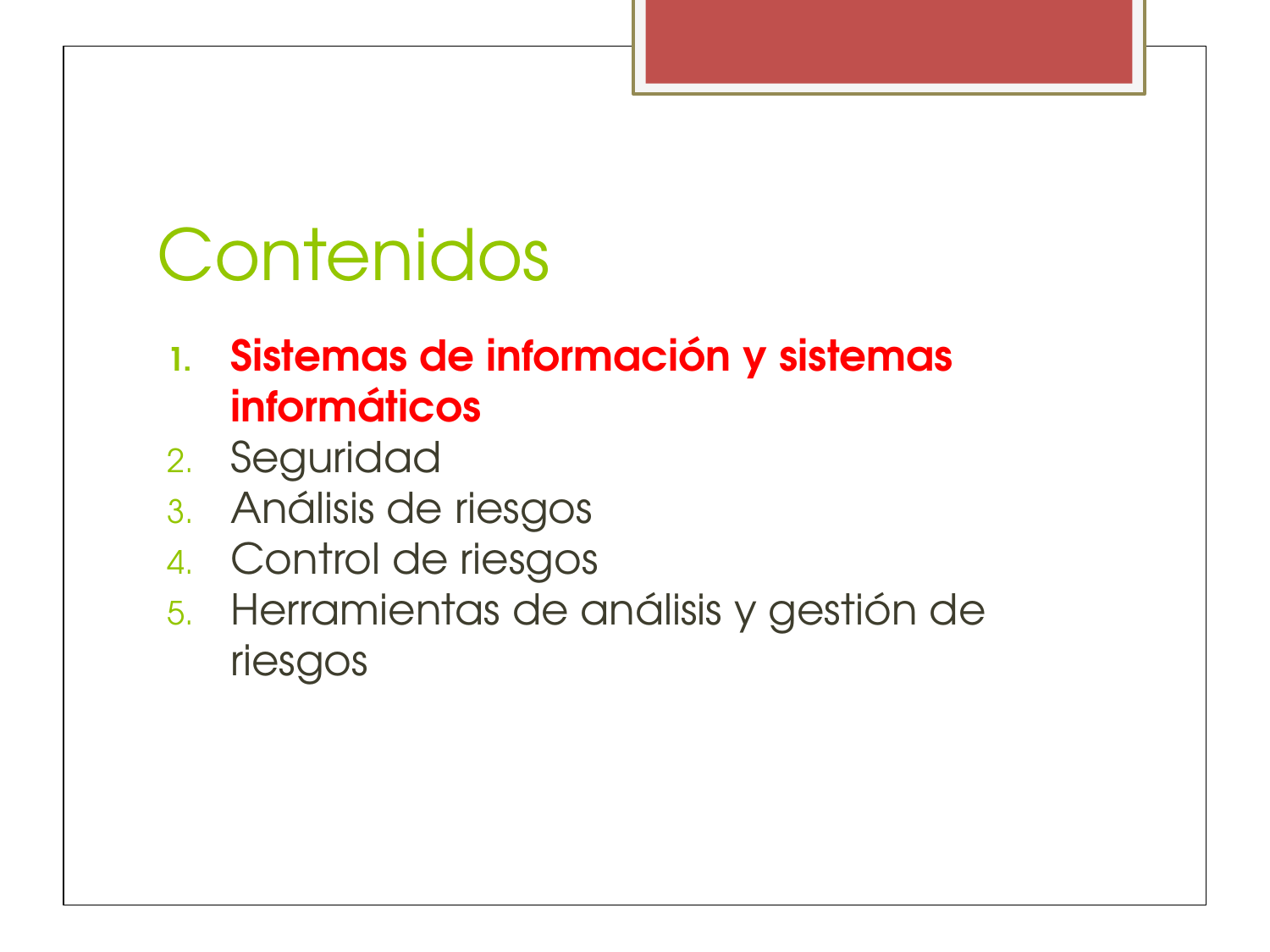

Contenidos
Sistemas de información y sistemas informáticos
Seguridad
Análisis de riesgos
Control de riesgos
Herramientas de análisis y gestión de riesgos